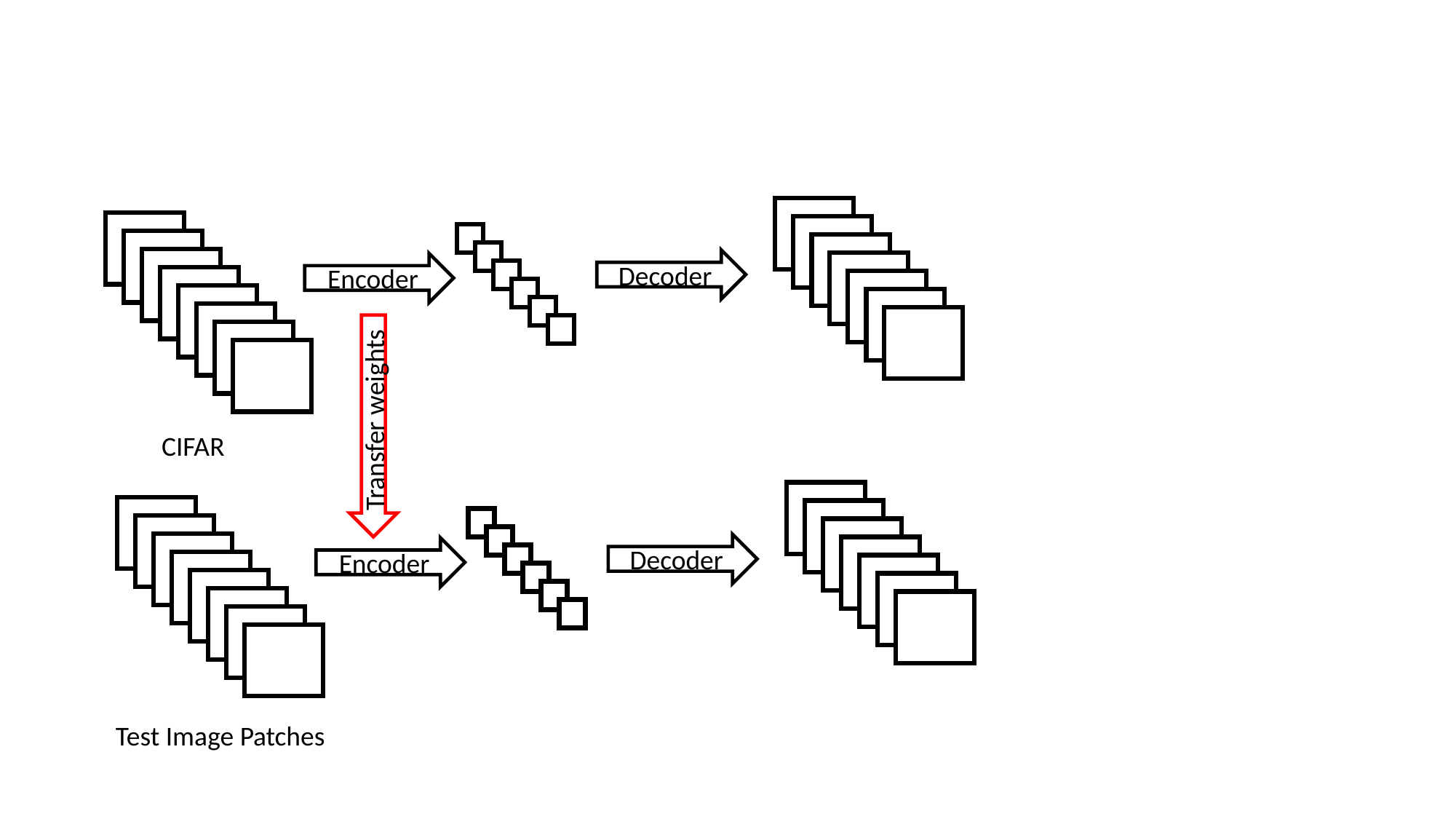

Decoder

Encoder

Transfer weights

CIFAR

Decoder

Encoder

Test Image Patches